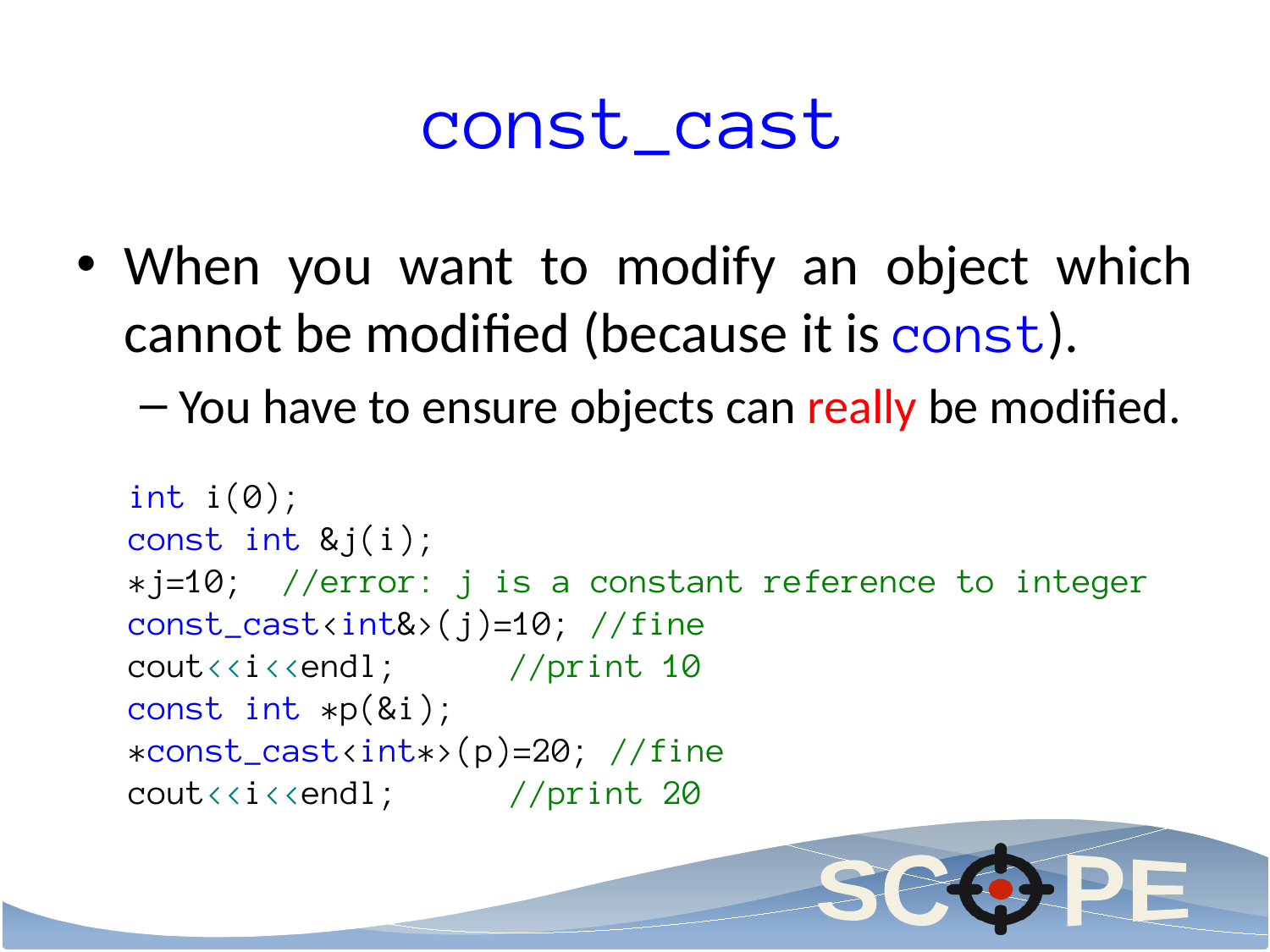

# const_cast
When you want to modify an object which cannot be modified (because it is const).
You have to ensure objects can really be modified.
int i(0);
const int &j(i);
*j=10;  //error: j is a constant reference to integer
const_cast<int&>(j)=10; //fine
cout<<i<<endl;	//print 10
const int *p(&i);
*const_cast<int*>(p)=20; //fine
cout<<i<<endl;	//print 20